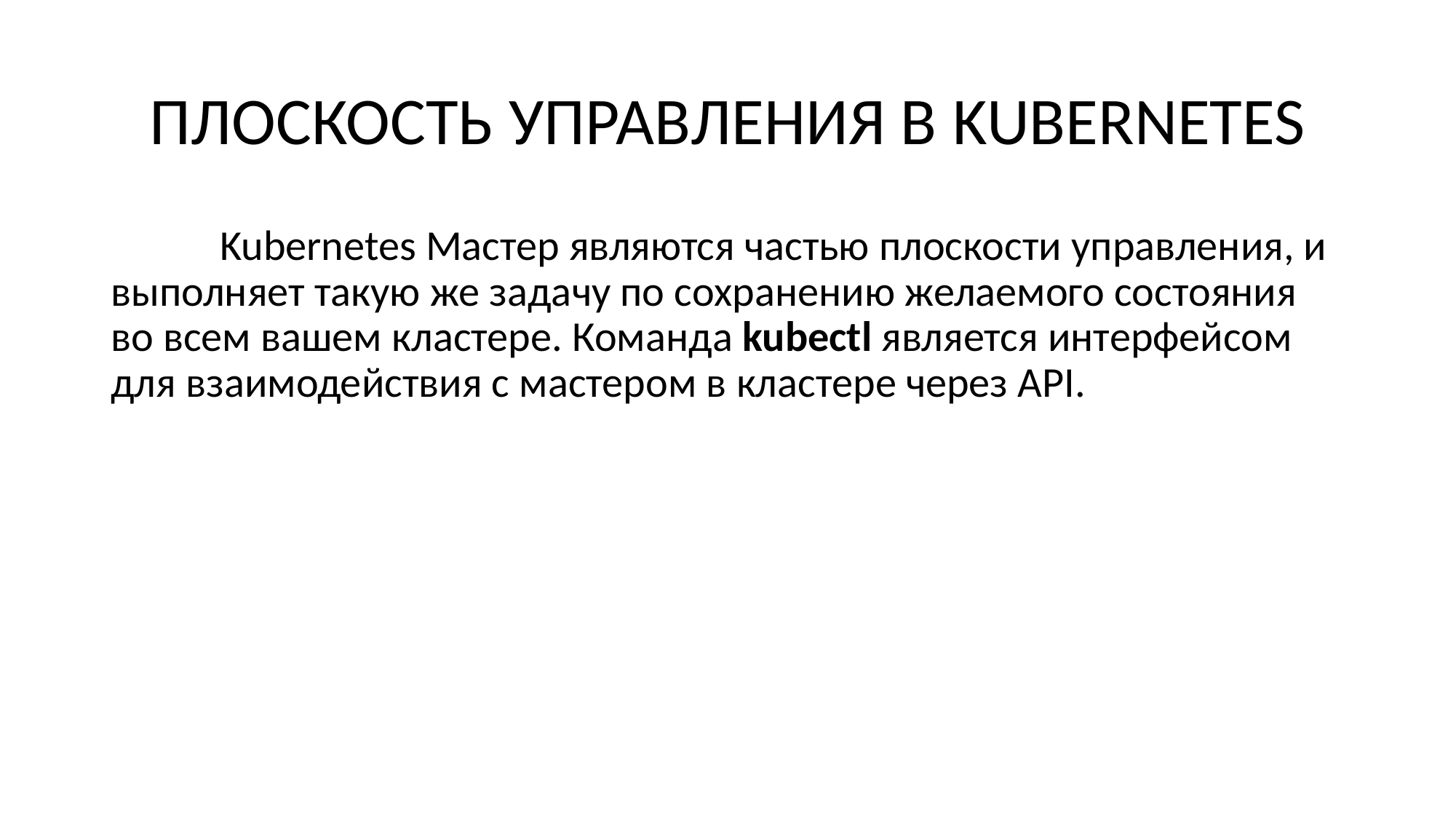

# ПЛОСКОСТЬ УПРАВЛЕНИЯ В KUBERNETES
	Kubernetes Мастер являются частью плоскости управления, и выполняет такую же задачу по сохранению желаемого состояния во всем вашем кластере. Команда kubectl является интерфейсом для взаимодействия с мастером в кластере через API.